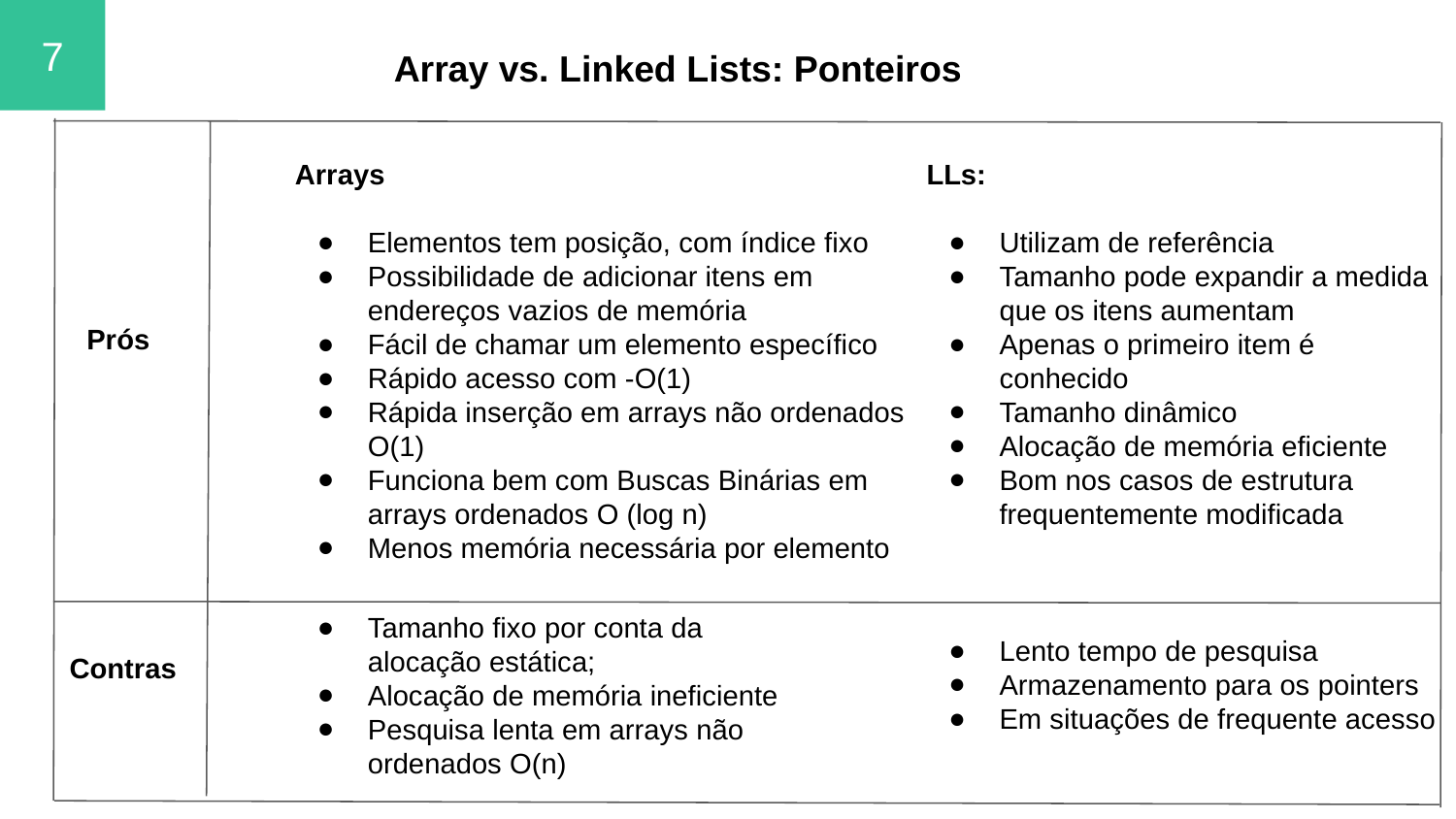

7
Array vs. Linked Lists: Ponteiros
Arrays

Elementos tem posição, com índice fixo
Possibilidade de adicionar itens em endereços vazios de memória
Fácil de chamar um elemento específico
Rápido acesso com -O(1)
Rápida inserção em arrays não ordenados O(1)
Funciona bem com Buscas Binárias em arrays ordenados O (log n)
Menos memória necessária por elemento

LLs:

Utilizam de referência
Tamanho pode expandir a medida que os itens aumentam
Apenas o primeiro item é conhecido
Tamanho dinâmico
Alocação de memória eficiente
Bom nos casos de estrutura frequentemente modificada
Prós
Tamanho fixo por conta da alocação estática;
Alocação de memória ineficiente
Pesquisa lenta em arrays não ordenados O(n)
Lento tempo de pesquisa
Armazenamento para os pointers
Em situações de frequente acesso
Contras